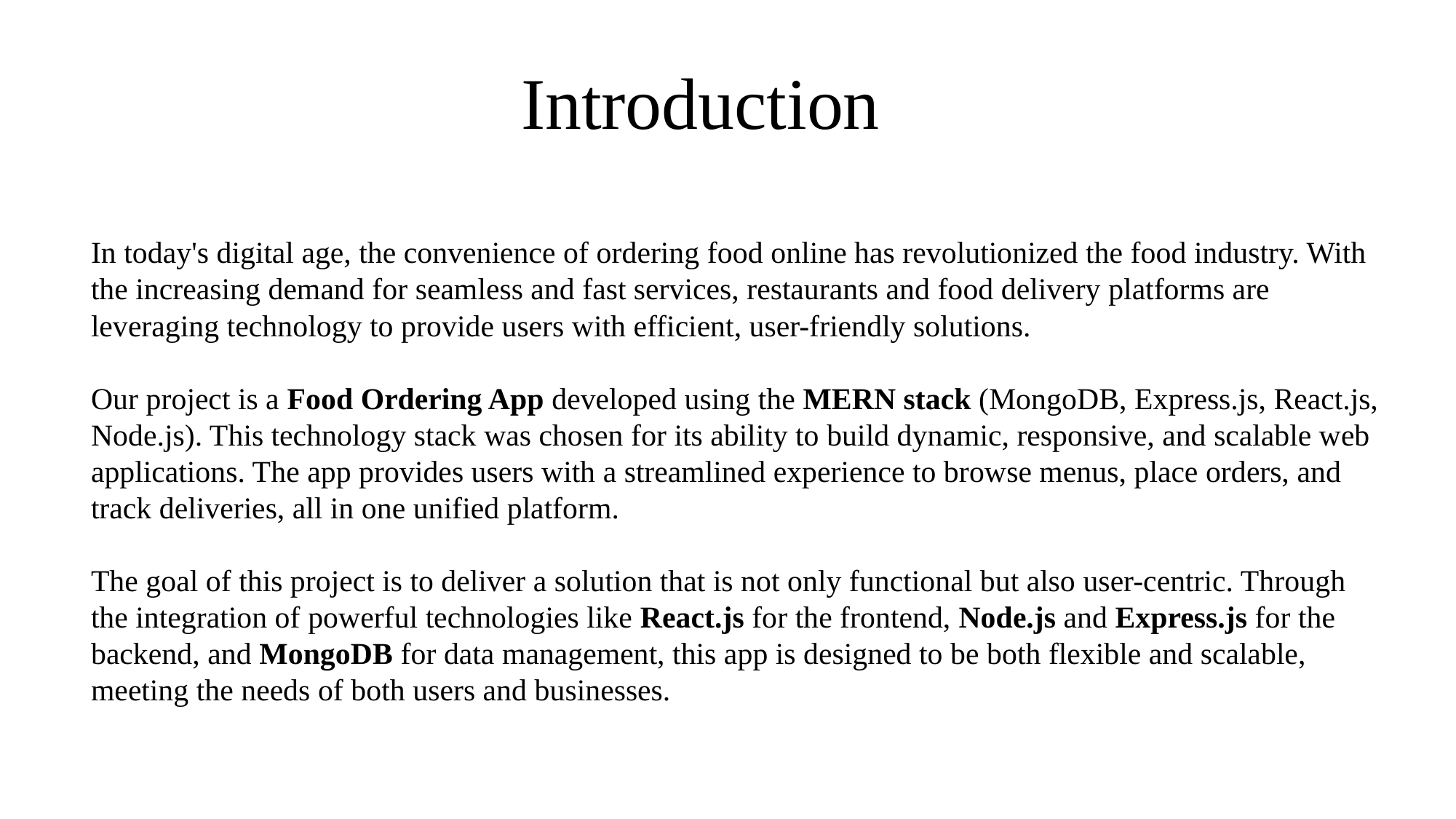

# Introduction
In today's digital age, the convenience of ordering food online has revolutionized the food industry. With the increasing demand for seamless and fast services, restaurants and food delivery platforms are leveraging technology to provide users with efficient, user-friendly solutions.

Our project is a Food Ordering App developed using the MERN stack (MongoDB, Express.js, React.js, Node.js). This technology stack was chosen for its ability to build dynamic, responsive, and scalable web applications. The app provides users with a streamlined experience to browse menus, place orders, and track deliveries, all in one unified platform.

The goal of this project is to deliver a solution that is not only functional but also user-centric. Through the integration of powerful technologies like React.js for the frontend, Node.js and Express.js for the backend, and MongoDB for data management, this app is designed to be both flexible and scalable, meeting the needs of both users and businesses.